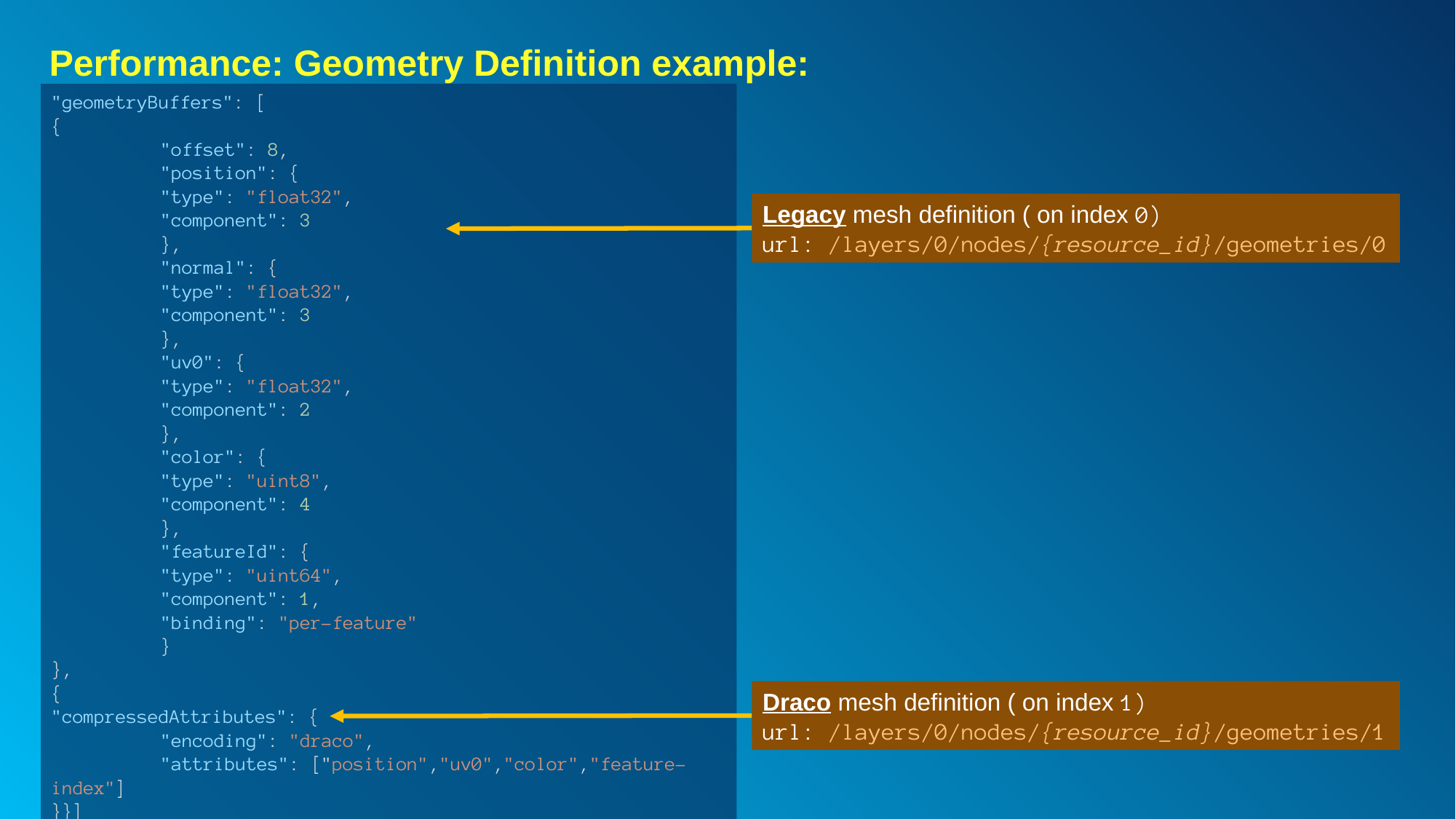

# Performance: Geometry Definition example:
"geometryBuffers": [
{
	"offset": 8,
	"position": {
	"type": "float32",
	"component": 3
	},
	"normal": {
	"type": "float32",
	"component": 3
	},
	"uv0": {
	"type": "float32",
	"component": 2
	},
	"color": {
	"type": "uint8",
	"component": 4
	},
	"featureId": {
	"type": "uint64",
	"component": 1,
	"binding": "per-feature"
	}
},
{
"compressedAttributes": {
	"encoding": "draco",
	"attributes": ["position","uv0","color","feature-index"]
}}]
Legacy mesh definition ( on index 0)
url: /layers/0/nodes/{resource_id}/geometries/0
Draco mesh definition ( on index 1)
url: /layers/0/nodes/{resource_id}/geometries/1